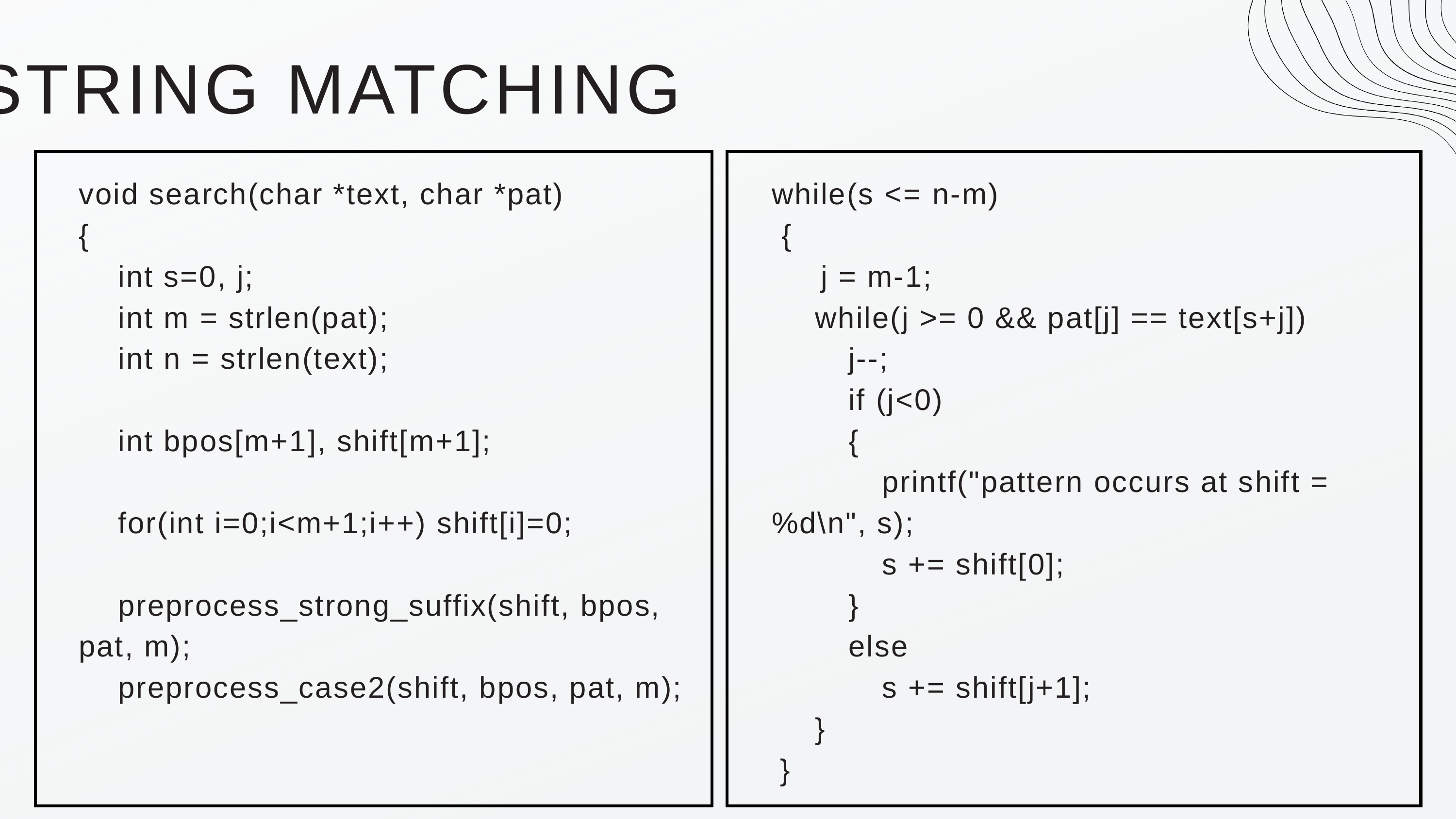

STRING MATCHING

void search(char *text, char *pat)
{
    int s=0, j;
    int m = strlen(pat);
    int n = strlen(text);

    int bpos[m+1], shift[m+1];

    for(int i=0;i<m+1;i++) shift[i]=0;

    preprocess_strong_suffix(shift, bpos, pat, m);
    preprocess_case2(shift, bpos, pat, m);

while(s <= n-m)
 {
     j = m-1;
     while(j >= 0 && pat[j] == text[s+j])
         j--;
         if (j<0)
         {
             printf("pattern occurs at shift =       %d\n", s);
             s += shift[0];
         }
         else
             s += shift[j+1];
     }
 }